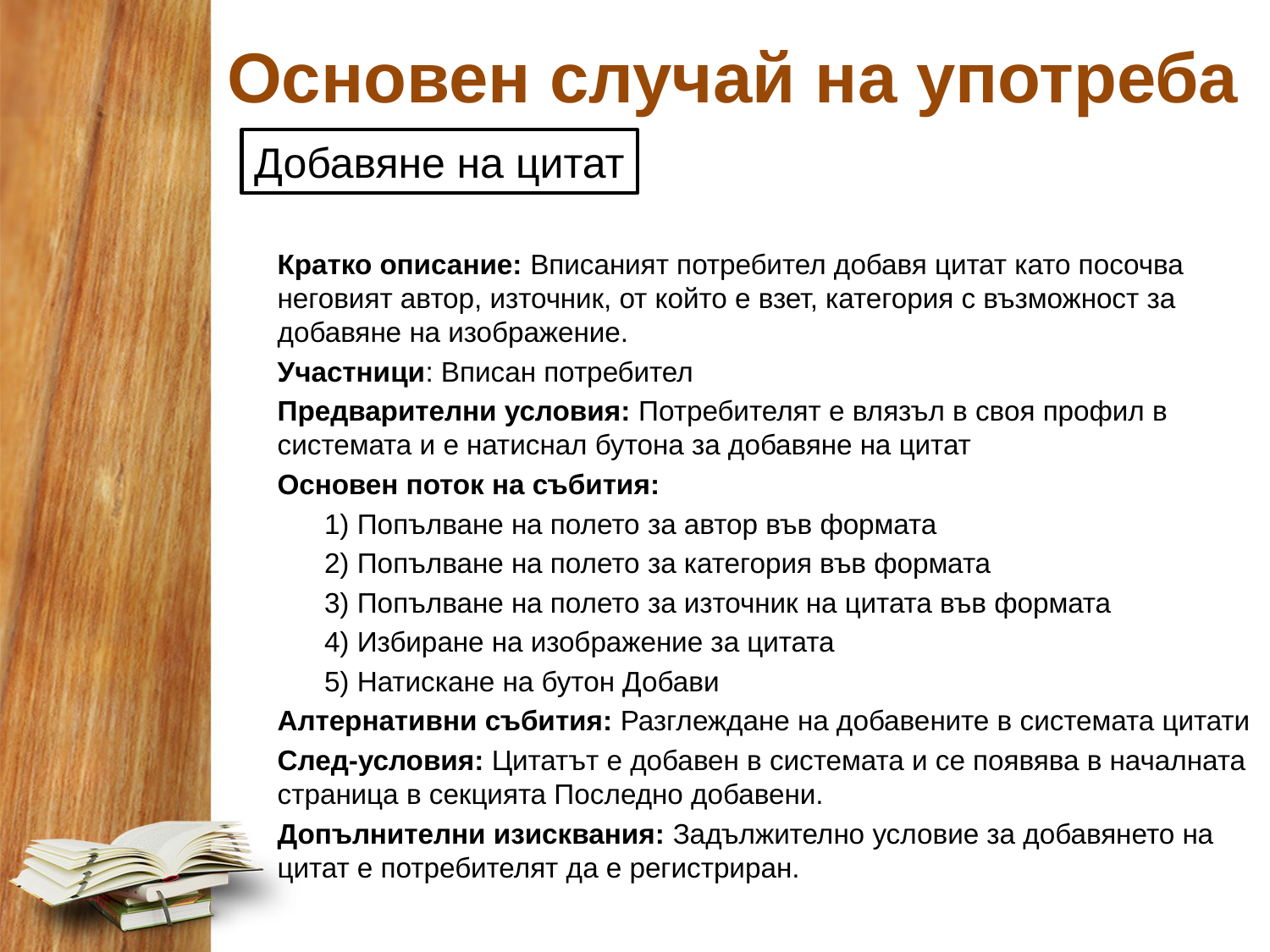

# Основен случай на употреба
Добавяне на цитат

Кратко описание: Вписаният потребител добавя цитат като посочва неговият автор, източник, от който е взет, категория с възможност за добавяне на изображение.
Участници: Вписан потребител
Предварителни условия: Потребителят е влязъл в своя профил в системата и е натиснал бутона за добавяне на цитат
Основен поток на събития:
      1) Попълване на полето за автор във формата
      2) Попълване на полето за категория във формата
      3) Попълване на полето за източник на цитата във формата
      4) Избиране на изображение за цитата
      5) Натискане на бутон Добави
Алтернативни събития: Разглеждане на добавените в системата цитати
След-условия: Цитатът е добавен в системата и се появява в началната страница в секцията Последно добавени.
Допълнителни изисквания: Задължително условие за добавянето на цитат е потребителят да е регистриран.